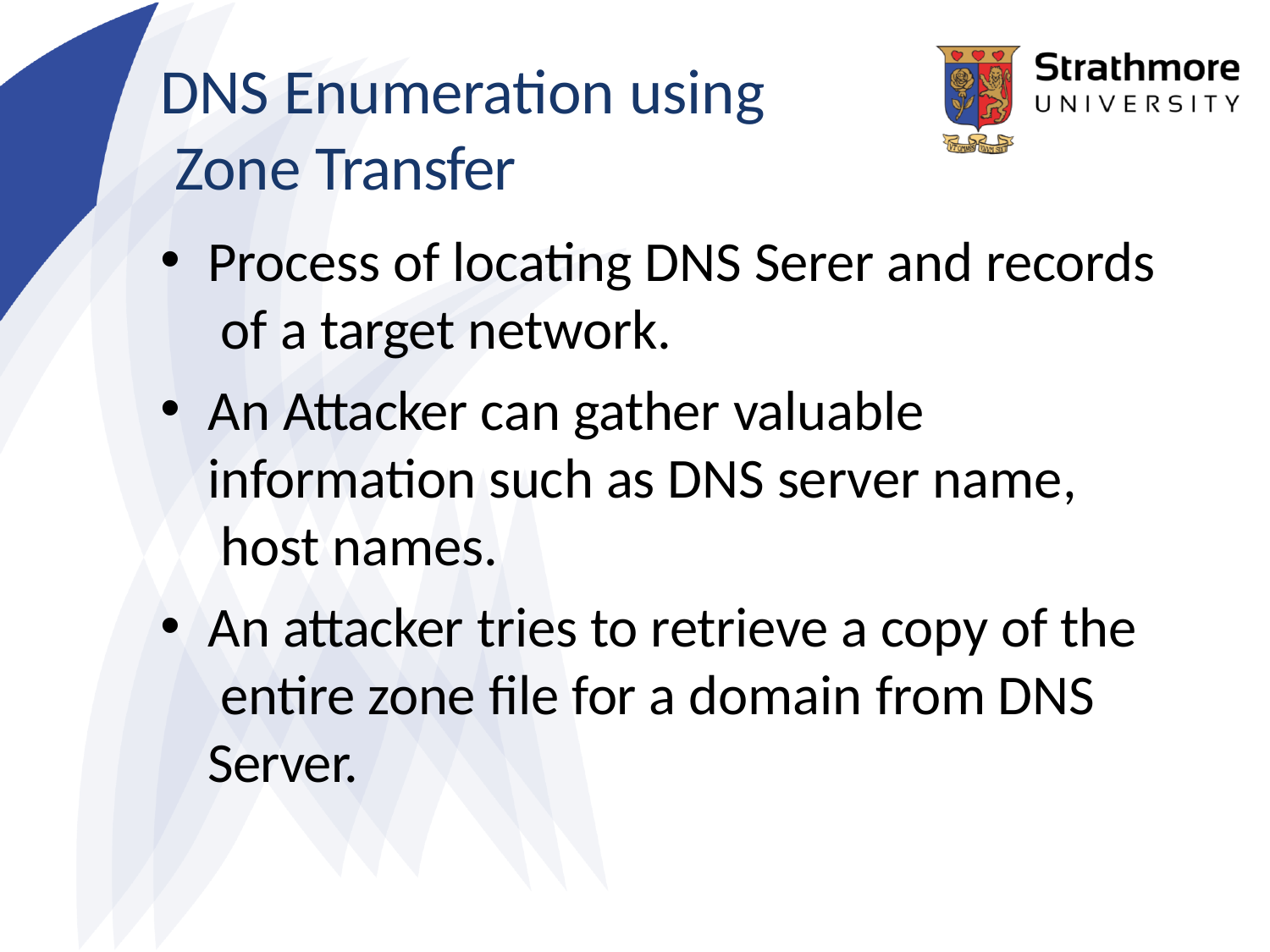

# DNS Enumeration using  Zone Transfer
Process of locating DNS Serer and records  of a target network.
An Attacker can gather valuable  information such as DNS server name,  host names.
An attacker tries to retrieve a copy of the  entire zone file for a domain from DNS  Server.